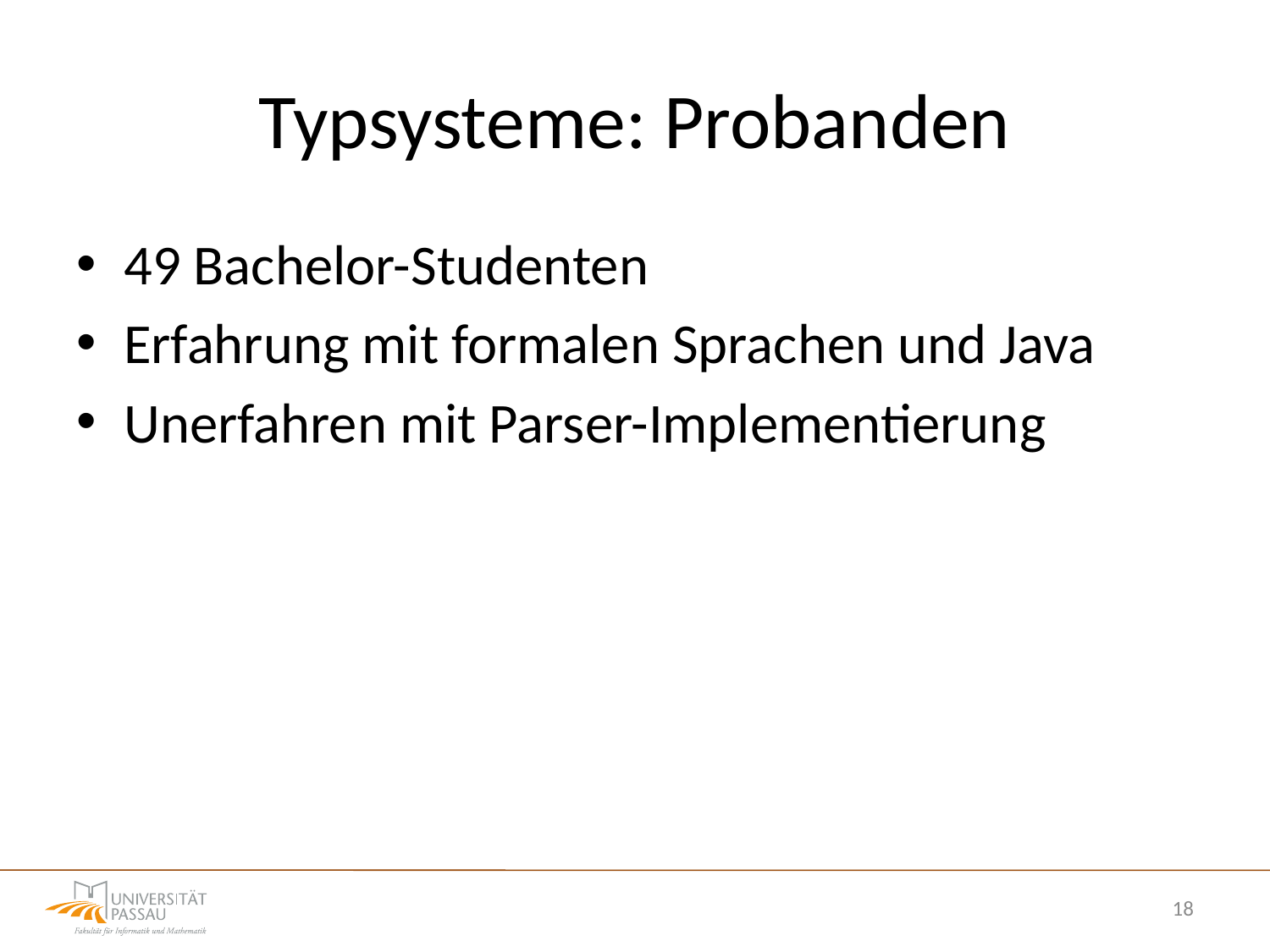

# Typsysteme: Probanden
49 Bachelor-Studenten
Erfahrung mit formalen Sprachen und Java
Unerfahren mit Parser-Implementierung
18